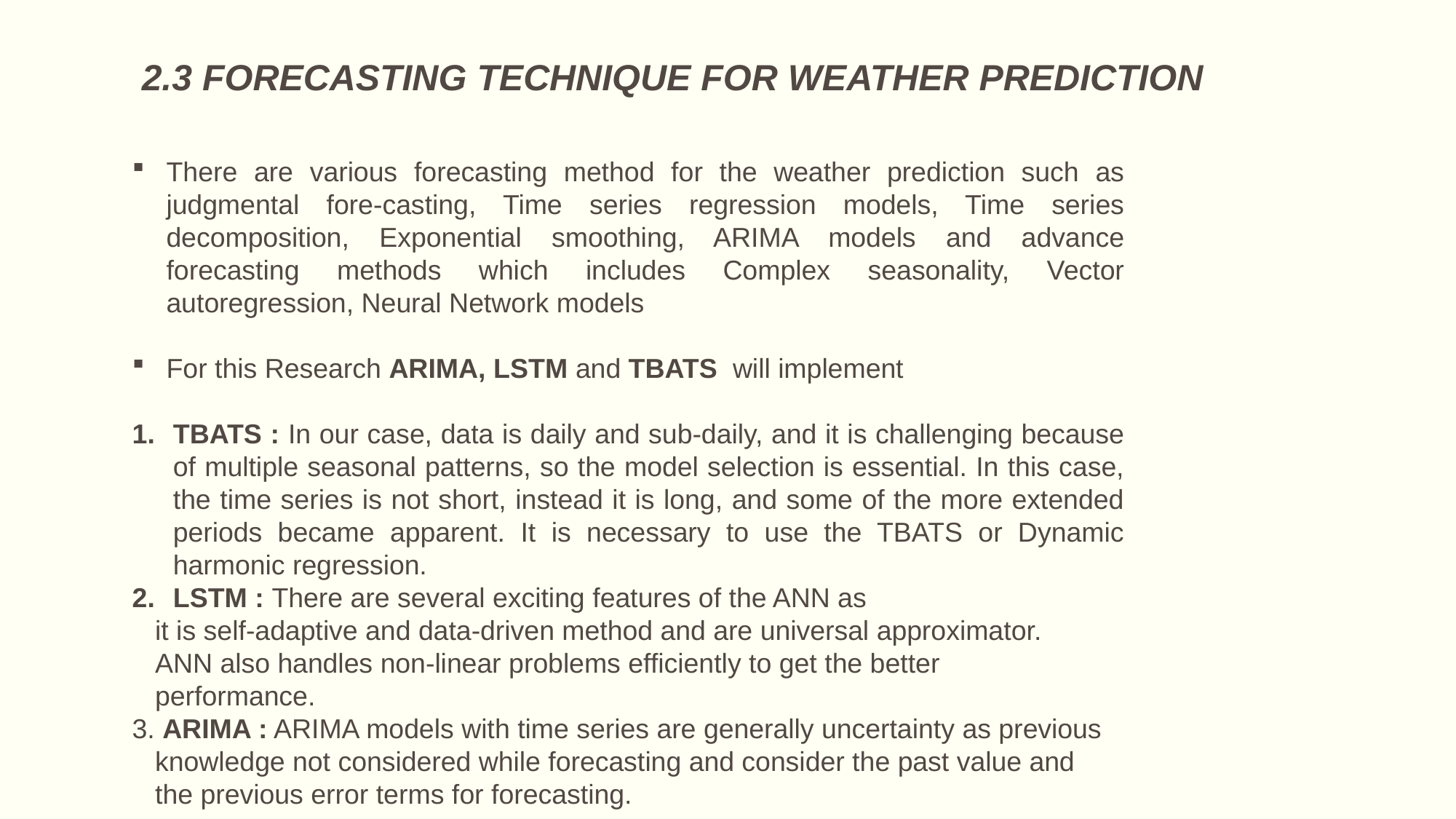

2.3 FORECASTING TECHNIQUE FOR WEATHER PREDICTION
There are various forecasting method for the weather prediction such as judgmental fore-casting, Time series regression models, Time series decomposition, Exponential smoothing, ARIMA models and advance forecasting methods which includes Complex seasonality, Vector autoregression, Neural Network models

For this Research ARIMA, LSTM and TBATS  will implement

TBATS : In our case, data is daily and sub-daily, and it is challenging because of multiple seasonal patterns, so the model selection is essential. In this case, the time series is not short, instead it is long, and some of the more extended periods became apparent. It is necessary to use the TBATS or Dynamic harmonic regression.
LSTM : There are several exciting features of the ANN as
   it is self-adaptive and data-driven method and are universal approximator.
   ANN also handles non-linear problems efficiently to get the better
   performance.
3. ARIMA : ARIMA models with time series are generally uncertainty as previous
   knowledge not considered while forecasting and consider the past value and
   the previous error terms for forecasting.